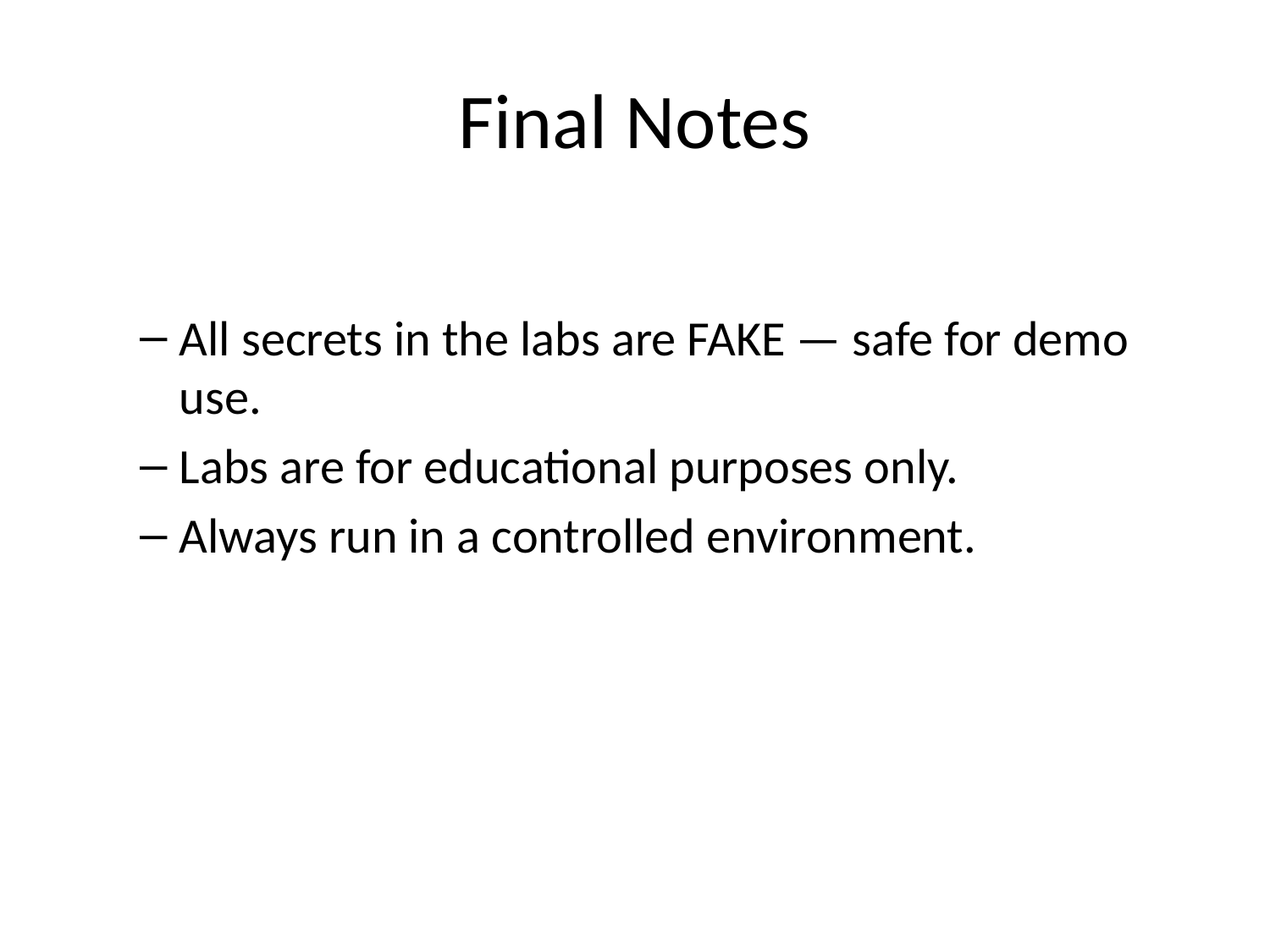

# Final Notes

All secrets in the labs are FAKE — safe for demo use.
Labs are for educational purposes only.
Always run in a controlled environment.